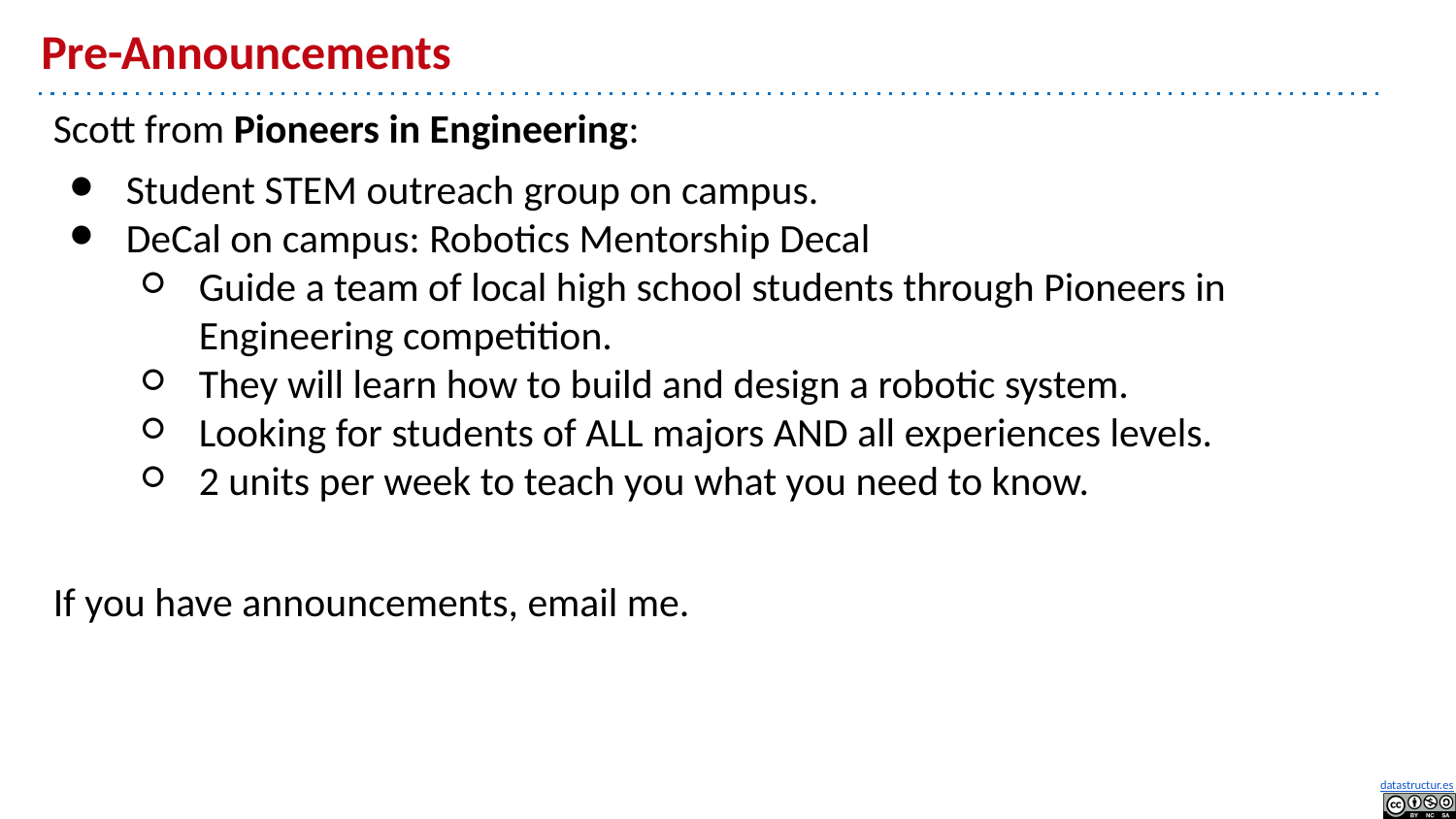

# Pre-Announcements
Scott from Pioneers in Engineering:
Student STEM outreach group on campus.
DeCal on campus: Robotics Mentorship Decal
Guide a team of local high school students through Pioneers in Engineering competition.
They will learn how to build and design a robotic system.
Looking for students of ALL majors AND all experiences levels.
2 units per week to teach you what you need to know.

If you have announcements, email me.